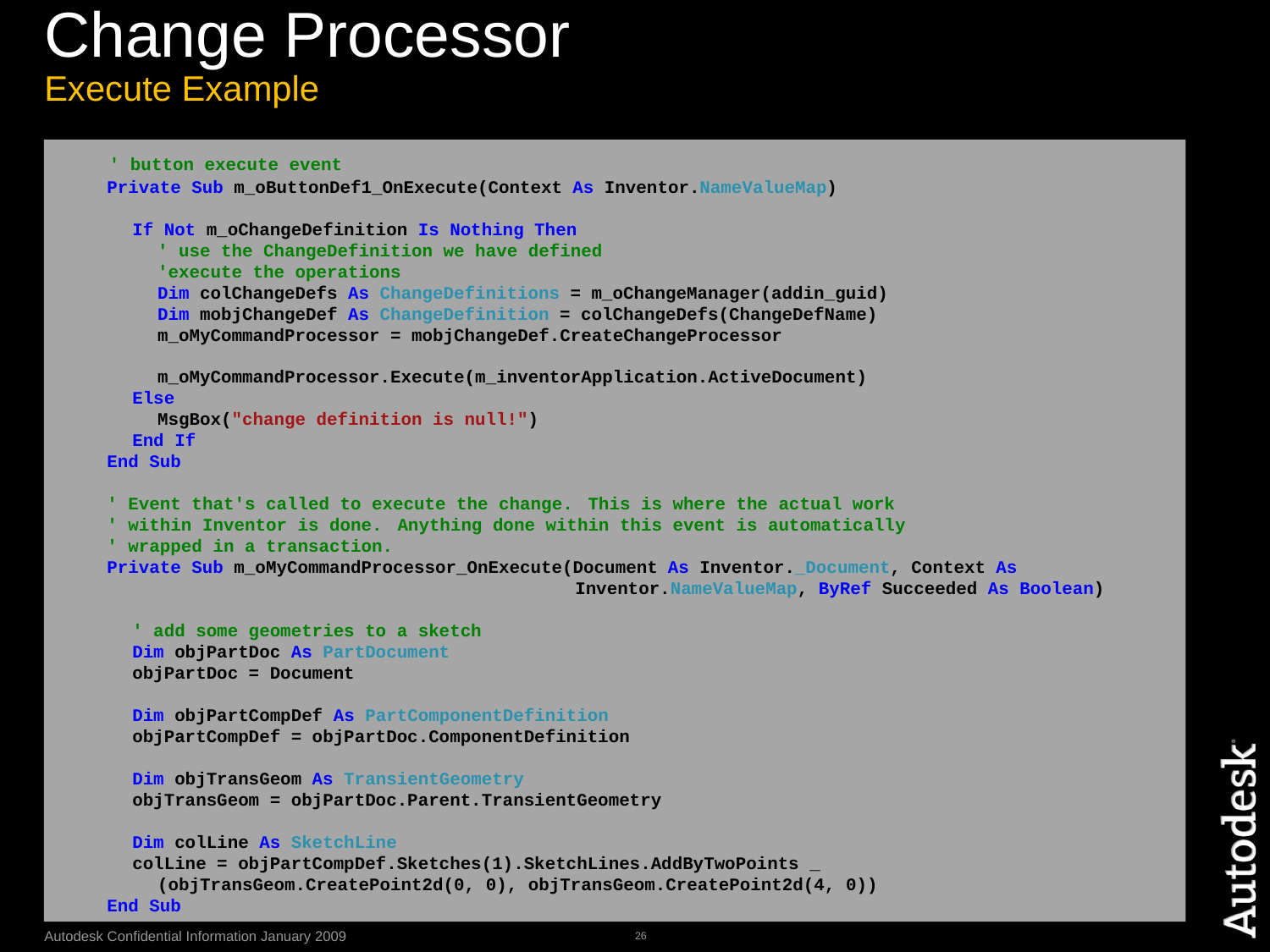

# Change Processor Execute Example
        ' button execute event
        Private Sub m_oButtonDef1_OnExecute(Context As Inventor.NameValueMap)

            If Not m_oChangeDefinition Is Nothing Then
                ' use the ChangeDefinition we have defined
                'execute the operations
                Dim colChangeDefs As ChangeDefinitions = m_oChangeManager(addin_guid)
                Dim mobjChangeDef As ChangeDefinition = colChangeDefs(ChangeDefName)
                m_oMyCommandProcessor = mobjChangeDef.CreateChangeProcessor

                m_oMyCommandProcessor.Execute(m_inventorApplication.ActiveDocument)
            Else
                MsgBox("change definition is null!")
            End If
        End Sub

        ' Event that's called to execute the change.  This is where the actual work
        ' within Inventor is done.  Anything done within this event is automatically
        ' wrapped in a transaction.
        Private Sub m_oMyCommandProcessor_OnExecute(Document As Inventor._Document, Context As
                                                 Inventor.NameValueMap, ByRef Succeeded As Boolean)

            ' add some geometries to a sketch
            Dim objPartDoc As PartDocument
            objPartDoc = Document

            Dim objPartCompDef As PartComponentDefinition
            objPartCompDef = objPartDoc.ComponentDefinition

            Dim objTransGeom As TransientGeometry
            objTransGeom = objPartDoc.Parent.TransientGeometry

            Dim colLine As SketchLine
            colLine = objPartCompDef.Sketches(1).SketchLines.AddByTwoPoints _
                (objTransGeom.CreatePoint2d(0, 0), objTransGeom.CreatePoint2d(4, 0))
        End Sub